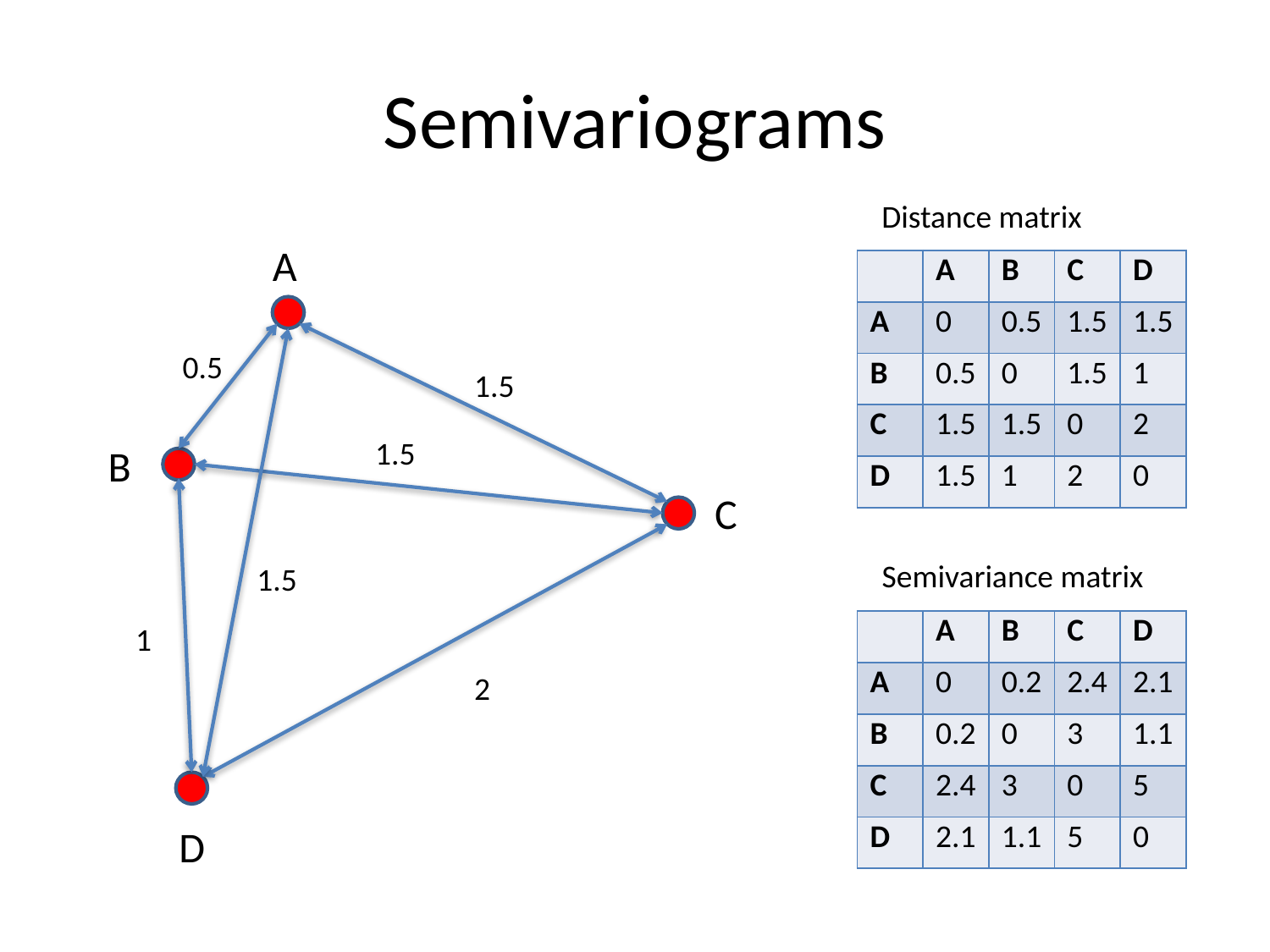

# Semivariograms
Distance matrix
A
|  | A | B | C | D |
| --- | --- | --- | --- | --- |
| A | 0 | 0.5 | 1.5 | 1.5 |
| B | 0.5 | 0 | 1.5 | 1 |
| C | 1.5 | 1.5 | 0 | 2 |
| D | 1.5 | 1 | 2 | 0 |

0.5
1.5
1.5
B

C

Semivariance matrix
1.5
|  | A | B | C | D |
| --- | --- | --- | --- | --- |
| A | 0 | 0.2 | 2.4 | 2.1 |
| B | 0.2 | 0 | 3 | 1.1 |
| C | 2.4 | 3 | 0 | 5 |
| D | 2.1 | 1.1 | 5 | 0 |
1
2

D